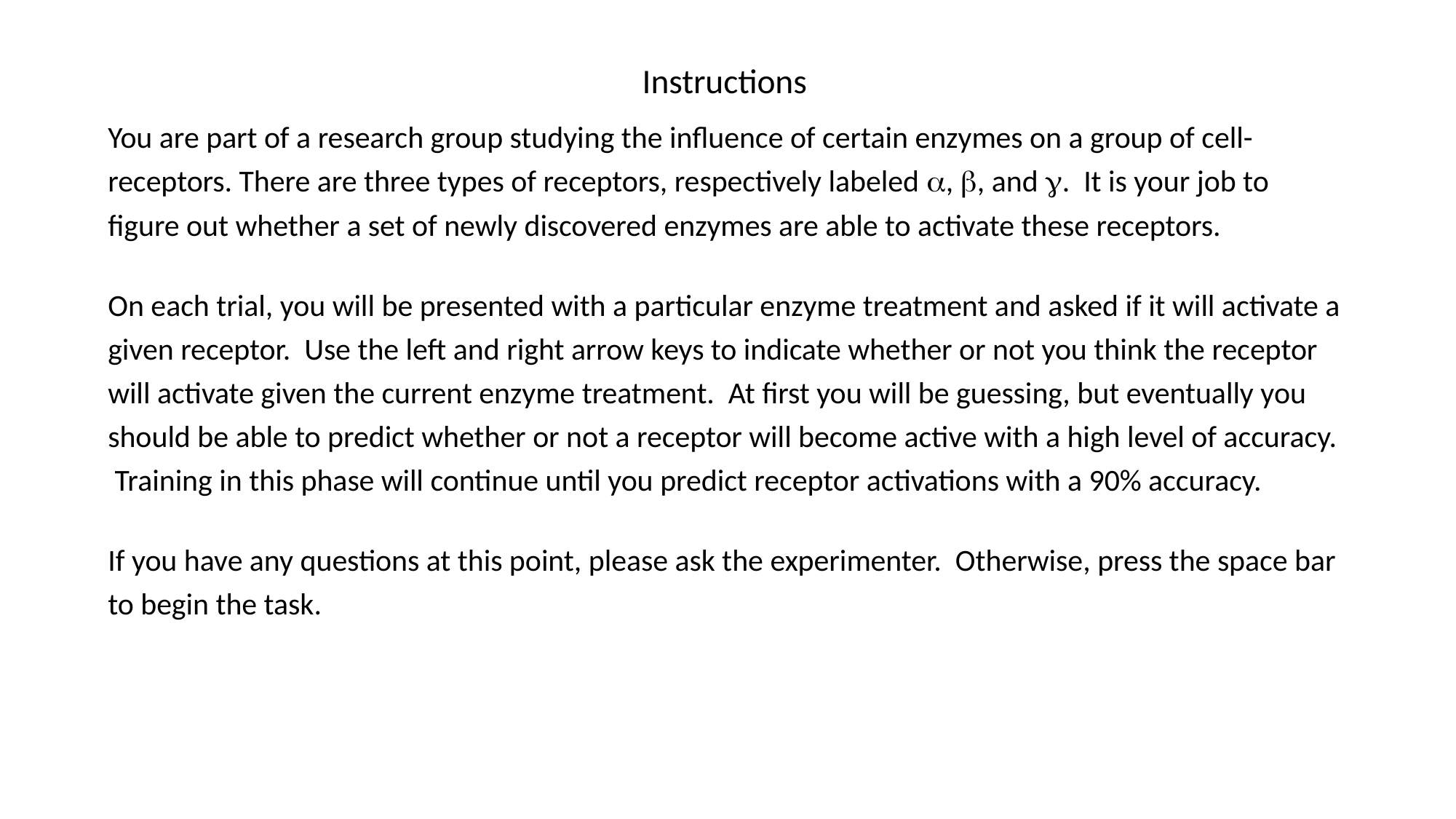

Instructions
You are part of a research group studying the influence of certain enzymes on a group of cell-receptors. There are three types of receptors, respectively labeled α, β, and γ.  It is your job to figure out whether a set of newly discovered enzymes are able to activate these receptors.

On each trial, you will be presented with a particular enzyme treatment and asked if it will activate a given receptor.  Use the left and right arrow keys to indicate whether or not you think the receptor will activate given the current enzyme treatment.  At first you will be guessing, but eventually you should be able to predict whether or not a receptor will become active with a high level of accuracy.  Training in this phase will continue until you predict receptor activations with a 90% accuracy.

If you have any questions at this point, please ask the experimenter.  Otherwise, press the space bar to begin the task.